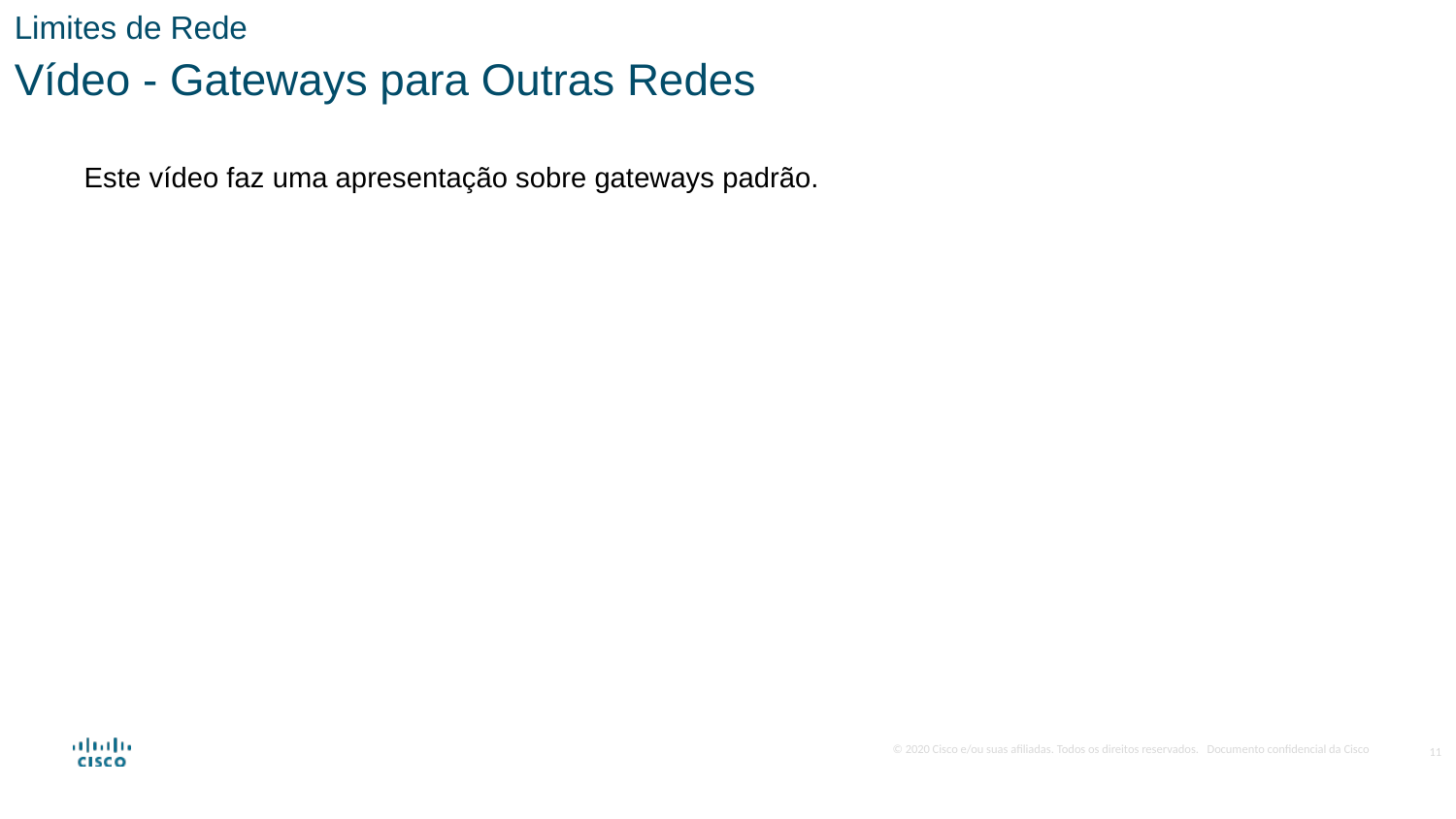

Limites de Rede
Vídeo - Gateways para Outras Redes
Este vídeo faz uma apresentação sobre gateways padrão.
11